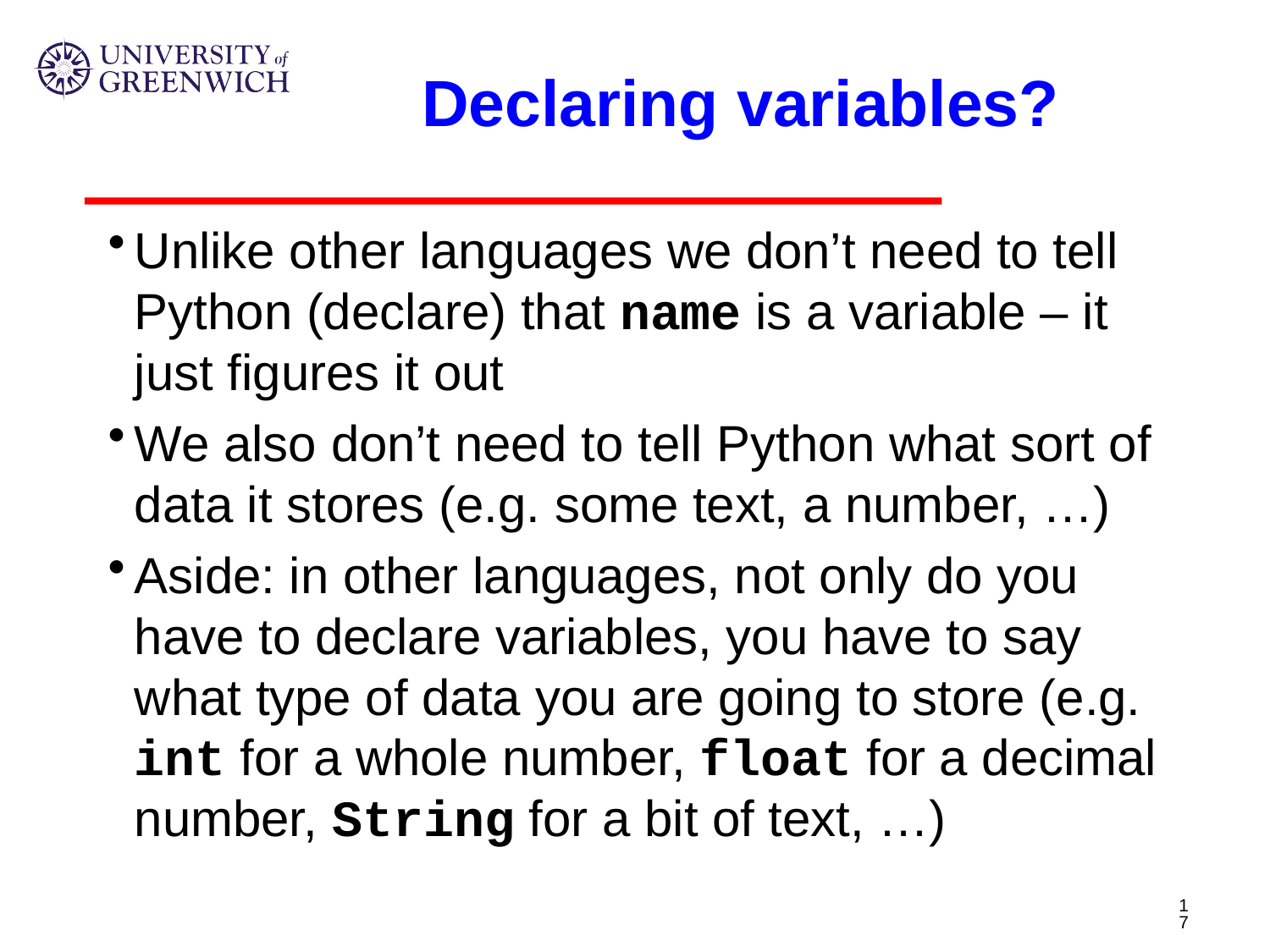

# Declaring variables?
Unlike other languages we don’t need to tell Python (declare) that name is a variable – it just figures it out
We also don’t need to tell Python what sort of data it stores (e.g. some text, a number, …)
Aside: in other languages, not only do you have to declare variables, you have to say what type of data you are going to store (e.g. int for a whole number, float for a decimal number, String for a bit of text, …)
17